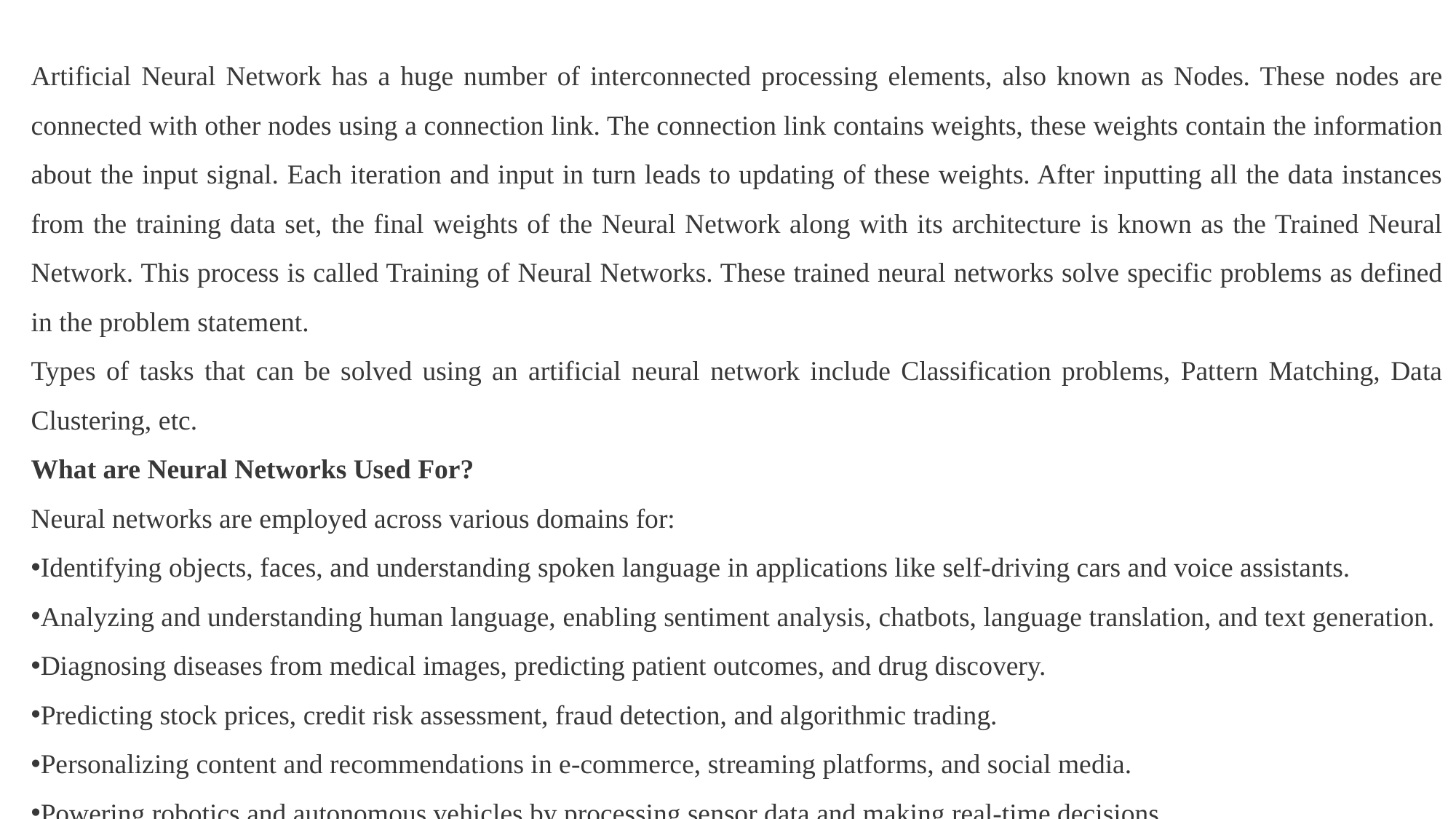

Artificial Neural Network has a huge number of interconnected processing elements, also known as Nodes. These nodes are connected with other nodes using a connection link. The connection link contains weights, these weights contain the information about the input signal. Each iteration and input in turn leads to updating of these weights. After inputting all the data instances from the training data set, the final weights of the Neural Network along with its architecture is known as the Trained Neural Network. This process is called Training of Neural Networks. These trained neural networks solve specific problems as defined in the problem statement.
Types of tasks that can be solved using an artificial neural network include Classification problems, Pattern Matching, Data Clustering, etc.
What are Neural Networks Used For?
Neural networks are employed across various domains for:
Identifying objects, faces, and understanding spoken language in applications like self-driving cars and voice assistants.
Analyzing and understanding human language, enabling sentiment analysis, chatbots, language translation, and text generation.
Diagnosing diseases from medical images, predicting patient outcomes, and drug discovery.
Predicting stock prices, credit risk assessment, fraud detection, and algorithmic trading.
Personalizing content and recommendations in e-commerce, streaming platforms, and social media.
Powering robotics and autonomous vehicles by processing sensor data and making real-time decisions.